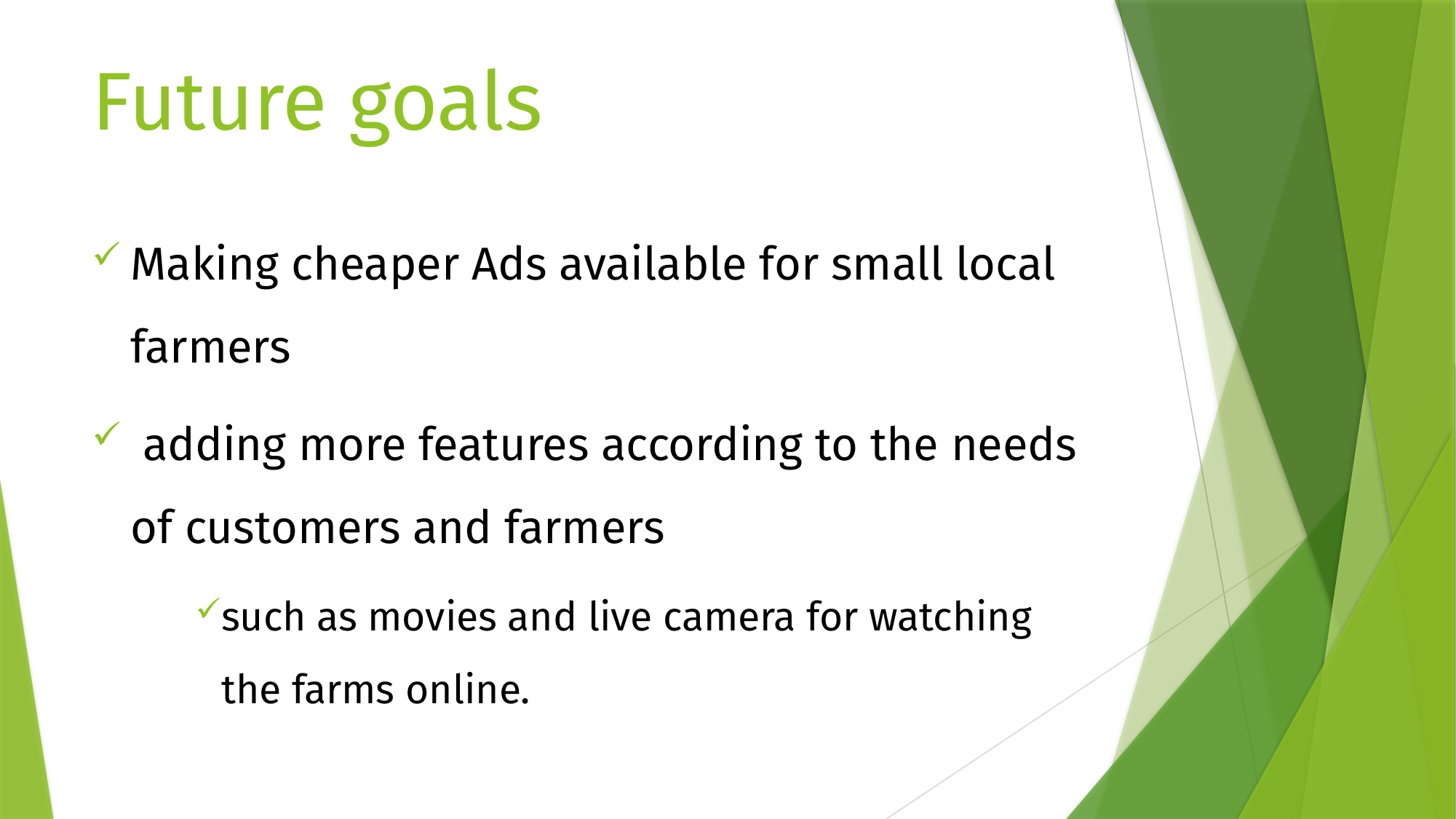

# Future goals
Making cheaper Ads available for small local farmers
 adding more features according to the needs of customers and farmers
such as movies and live camera for watching the farms online.